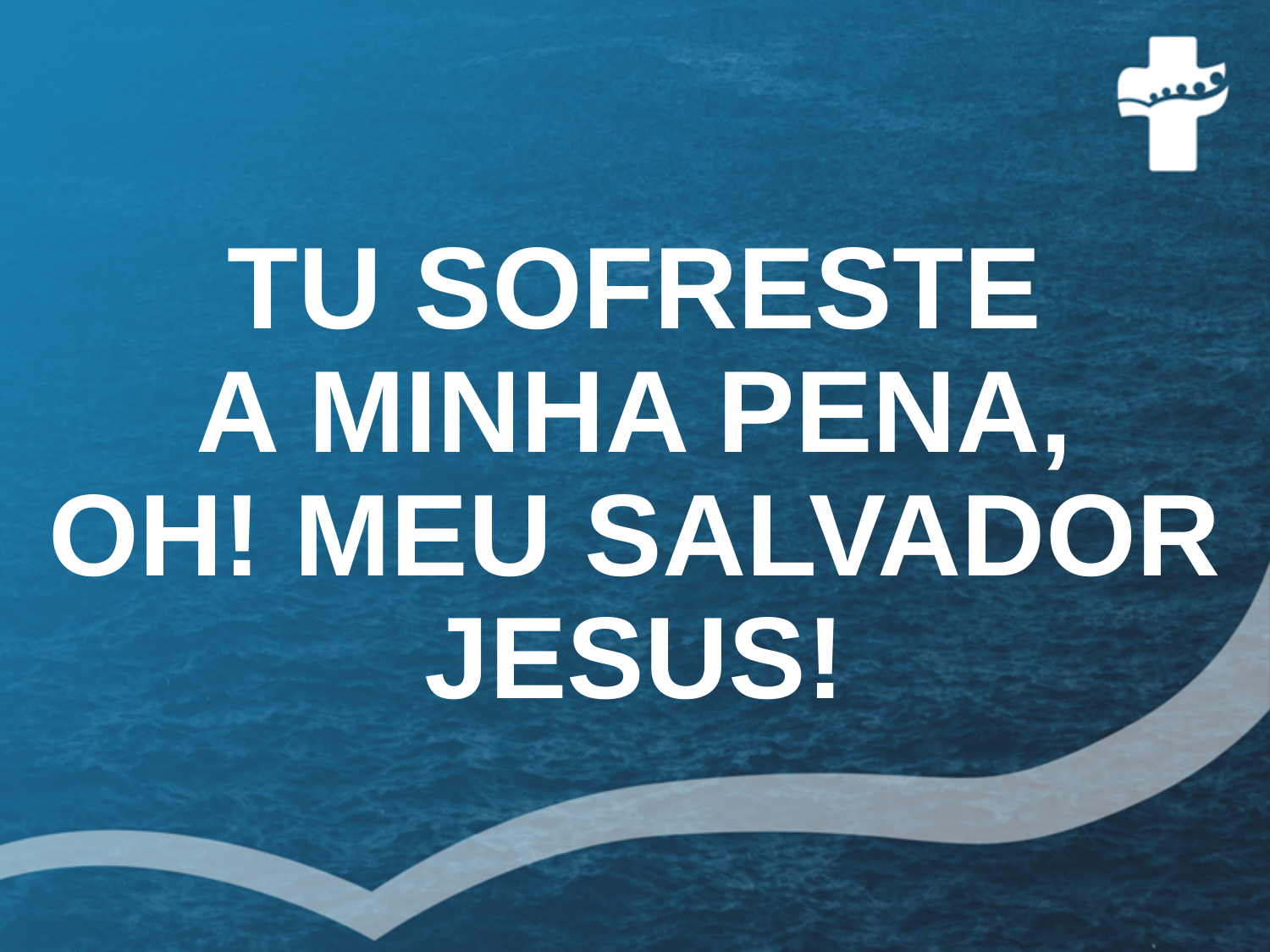

# TU SOFRESTE A MINHA PENA, OH! MEU SALVADOR JESUS!